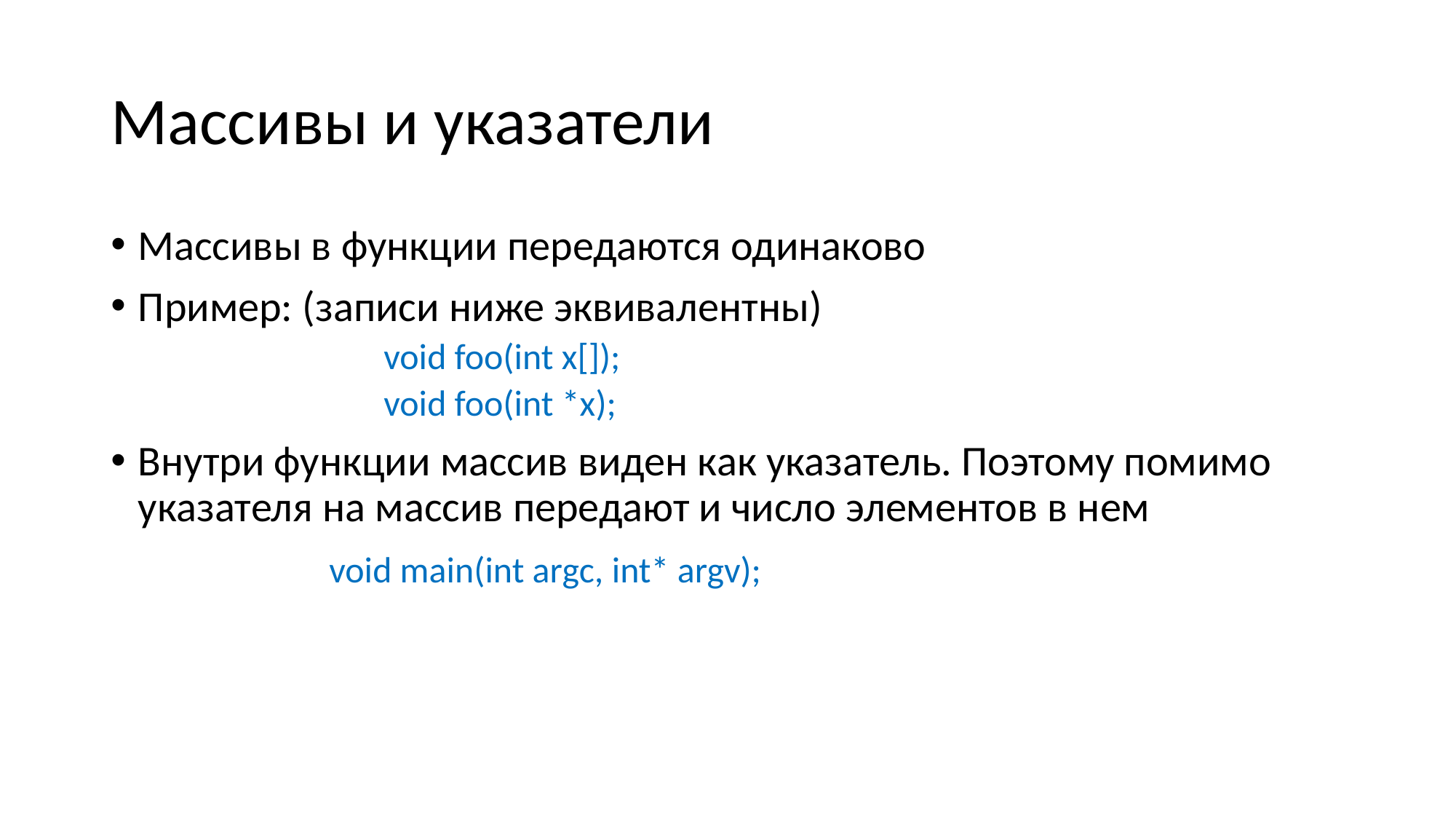

# Массивы и указатели
Массивы в функции передаются одинаково
Пример: (записи ниже эквивалентны)
		void foo(int x[]);
		void foo(int *x);
Внутри функции массив виден как указатель. Поэтому помимо указателя на массив передают и число элементов в нем
		void main(int argc, int* argv);